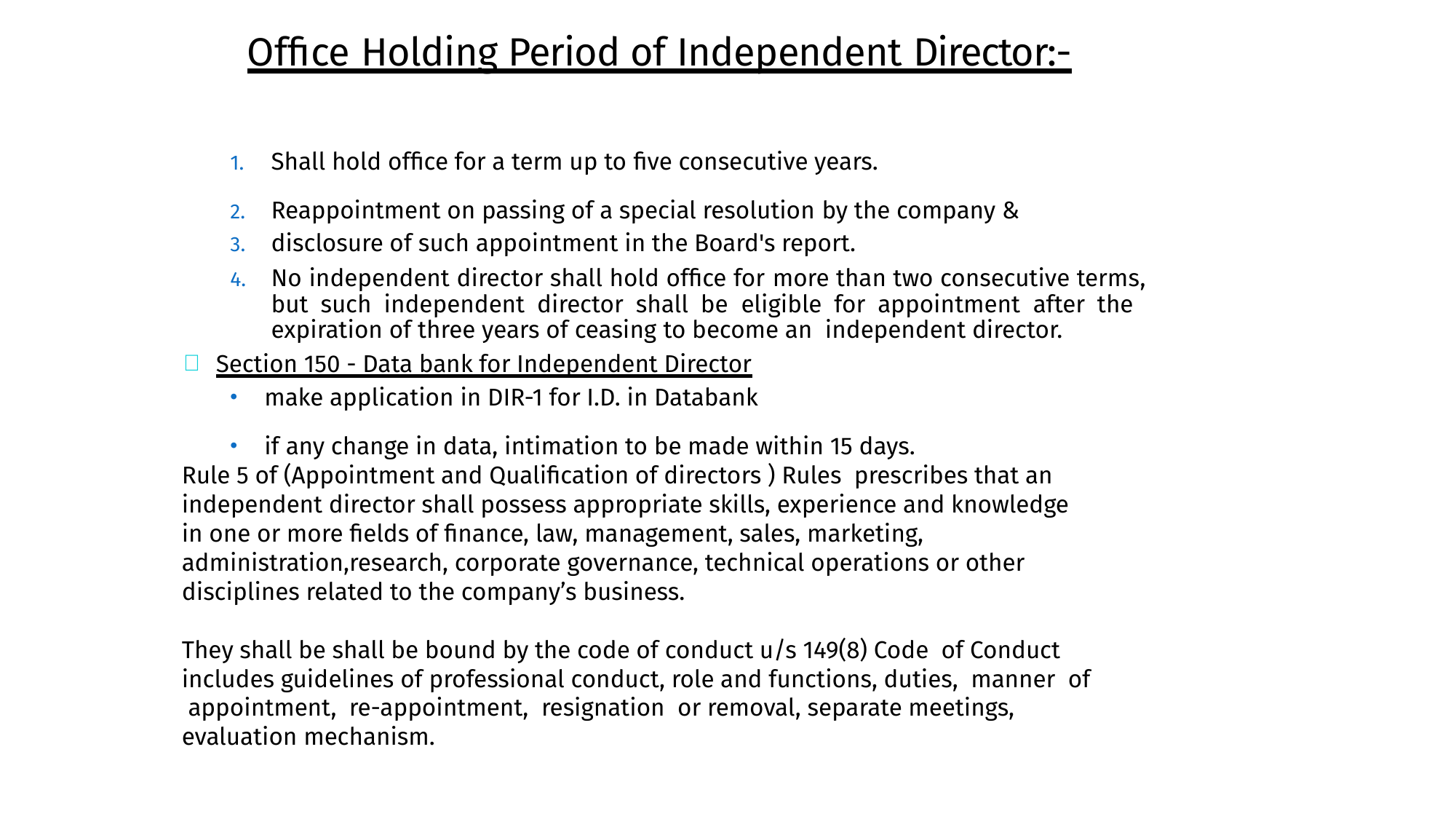

# Office Holding Period of Independent Director:-
Shall hold office for a term up to five consecutive years.
Reappointment on passing of a special resolution by the company &
disclosure of such appointment in the Board's report.
No independent director shall hold office for more than two consecutive terms, but such independent director shall be eligible for appointment after the  expiration of three years of ceasing to become an  independent director.
Section 150 - Data bank for Independent Director
make application in DIR-1 for I.D. in Databank
if any change in data, intimation to be made within 15 days.
Rule 5 of (Appointment and Qualification of directors ) Rules  prescribes that an independent director shall possess appropriate skills, experience and knowledge in one or more fields of finance, law, management, sales, marketing, administration,research, corporate governance, technical operations or other disciplines related to the company’s business.

They shall be shall be bound by the code of conduct u/s 149(8) Code  of Conduct includes guidelines of professional conduct, role and functions, duties,  manner  of  appointment,  re-appointment,  resignation  or removal, separate meetings, evaluation mechanism.